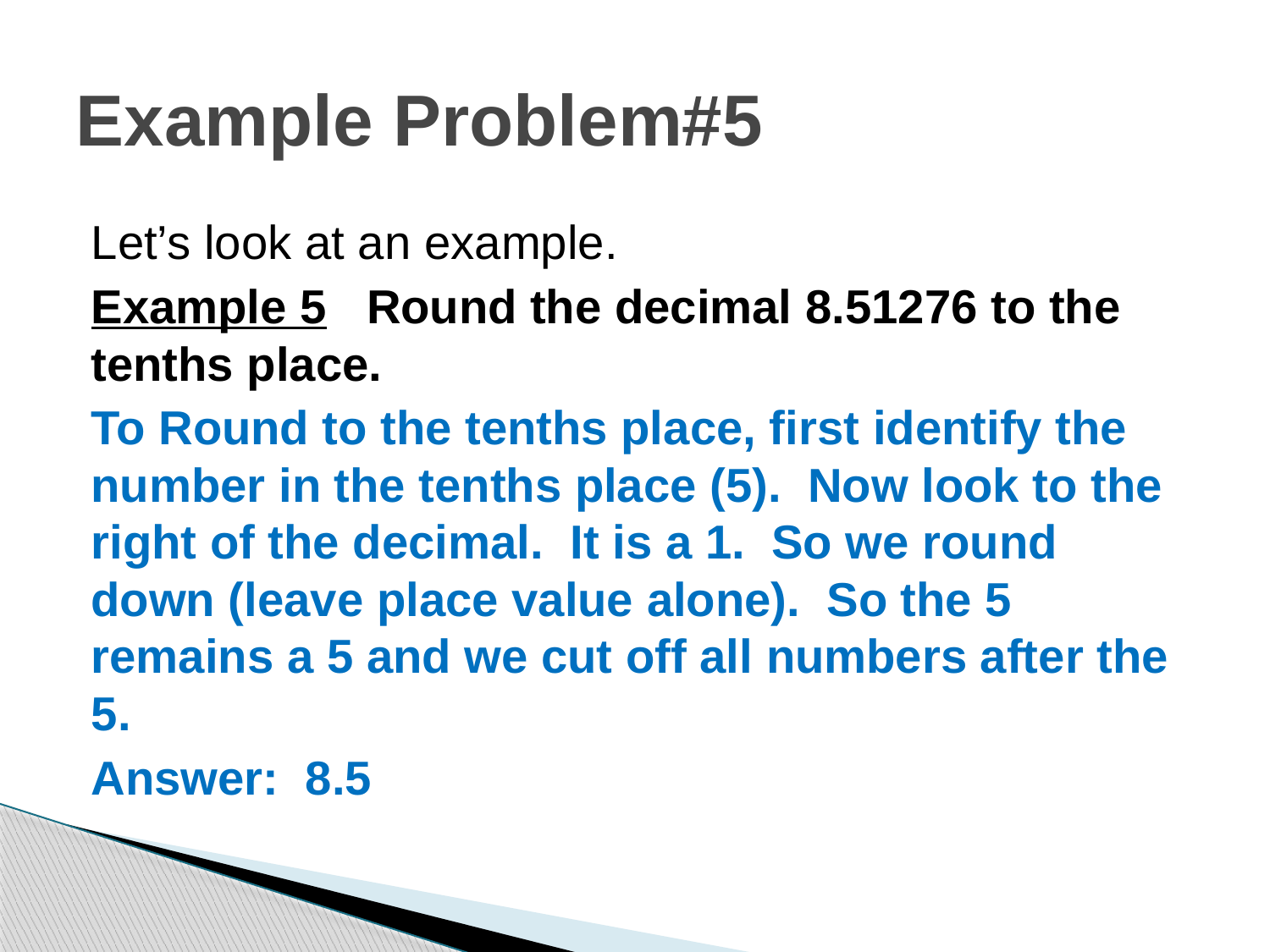

# Example Problem#5
Let’s look at an example.
Example 5   Round the decimal 8.51276 to the tenths place.
To Round to the tenths place, first identify the number in the tenths place (5).  Now look to the right of the decimal.  It is a 1.  So we round down (leave place value alone).  So the 5 remains a 5 and we cut off all numbers after the 5.
Answer:  8.5